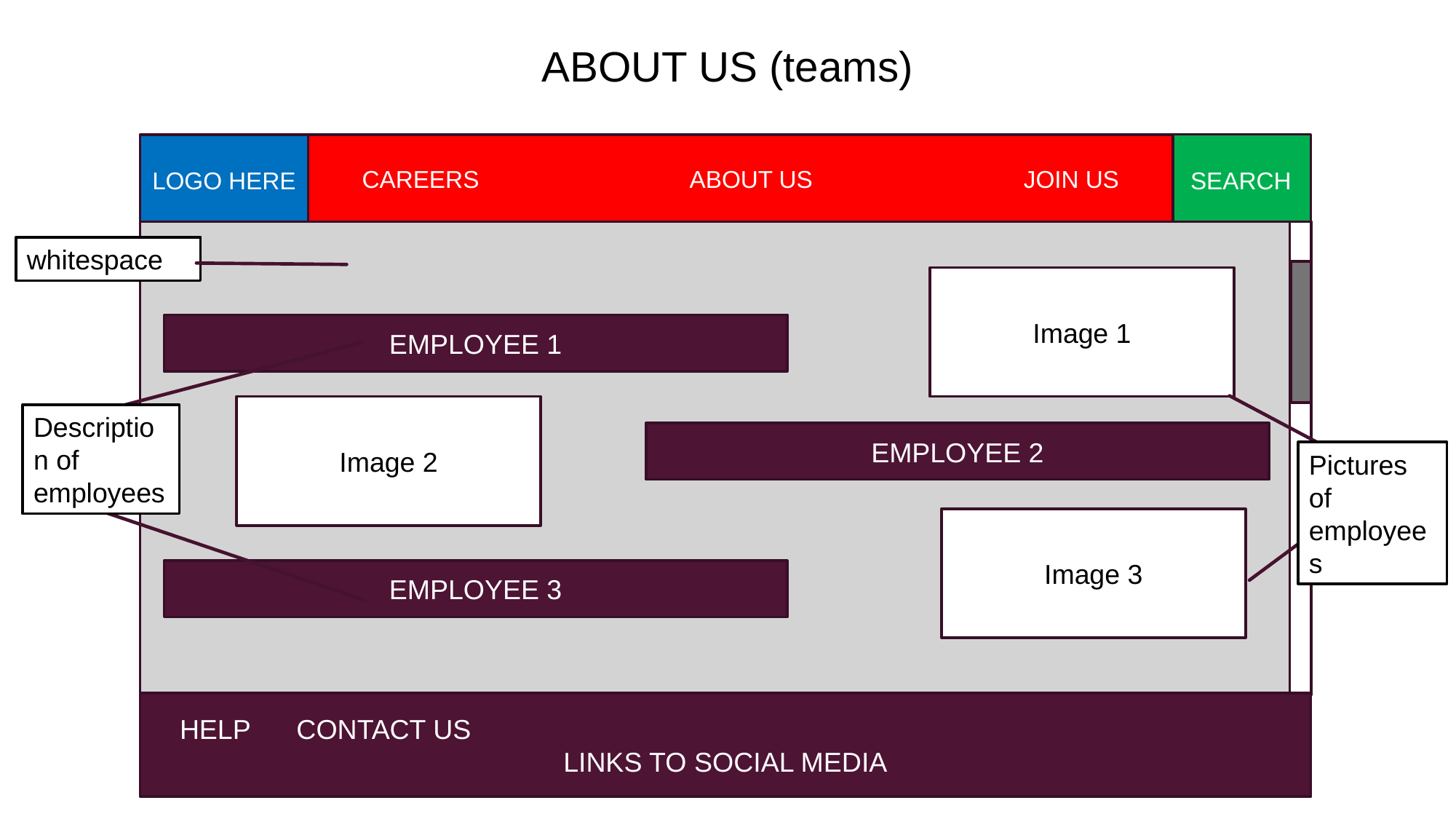

ABOUT US (teams)
SEARCH
CAREERS		ABOUT US		 JOIN US
LOGO HERE

whitespace

Image 1
EMPLOYEE 1
Image 2
Description of employees
EMPLOYEE 2
Pictures of employees
Image 3
EMPLOYEE 3
HELP	 CONTACT US 								LINKS TO SOCIAL MEDIA